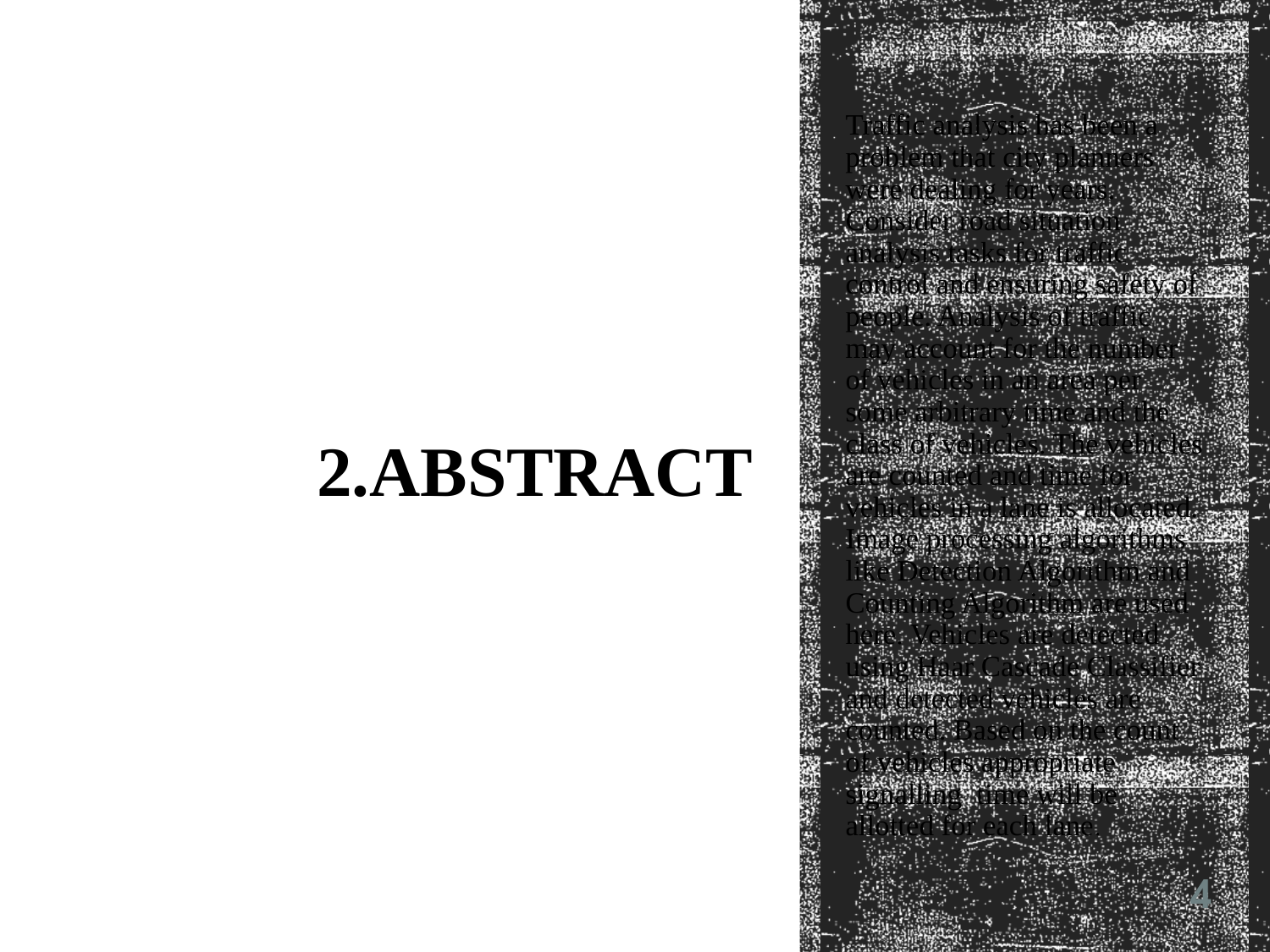

Traffic analysis has been a problem that city planners were dealing for years. Consider road situation analysis tasks for traffic control and ensuring safety of people. Analysis of traffic may account for the number of vehicles in an area per some arbitrary time and the class of vehicles. The vehicles are counted and time for  vehicles in a lane is allocated. Image processing algorithms like Detection Algorithm and  Counting Algorithm are used here. Vehicles are detected using Haar Cascade Classifier and detected vehicles are counted. Based on the count of vehicles appropriate signalling  time will be allotted for each lane.
2.Abstract

4